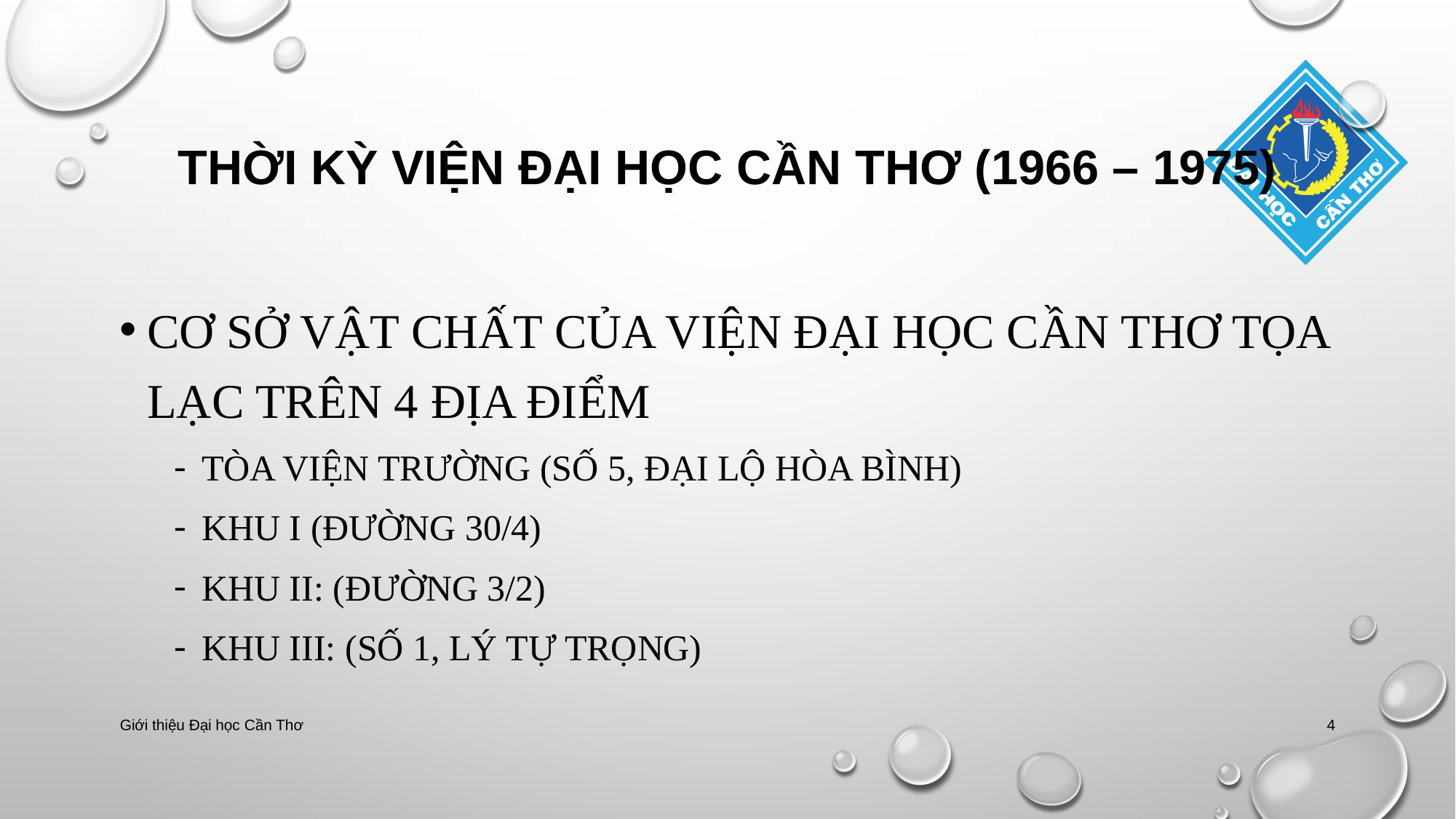

# Thời kỳ viện đại học cần thơ (1966 – 1975)
Cơ sở vật chất của viện đại học cần thơ tọa lạc trên 4 địa điểm
tòa viện trường (số 5, đại lộ hòa bình)
khu i (đường 30/4)
khu ii: (đường 3/2)
khu iii: (số 1, lý tự trọng)
Giới thiệu Đại học Cần Thơ
4